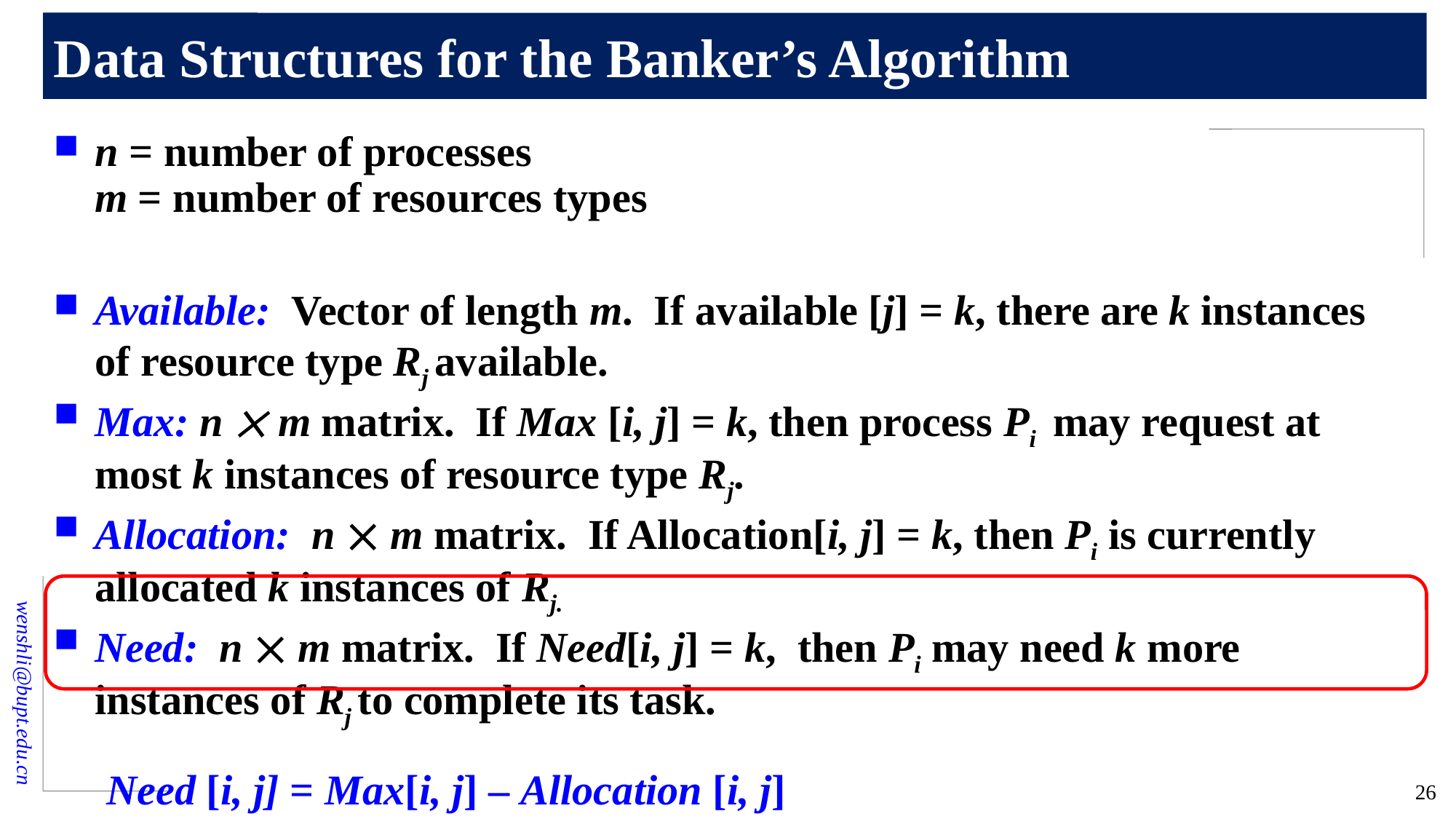

# Data Structures for the Banker’s Algorithm
n = number of processes
m = number of resources types

Available:  Vector of length m.  If available [j] = k, there are k instances of resource type Rj available.
Max: n × m matrix.  If Max [i, j] = k, then process Pi  may request at most k instances of resource type Rj.
Allocation:  n × m matrix.  If Allocation[i, j] = k, then Pi is currently allocated k instances of Rj.
Need:  n × m matrix.  If Need[i, j] = k,  then Pi may need k more instances of Rj to complete its task.

     Need [i, j] = Max[i, j] – Allocation [i, j]

26